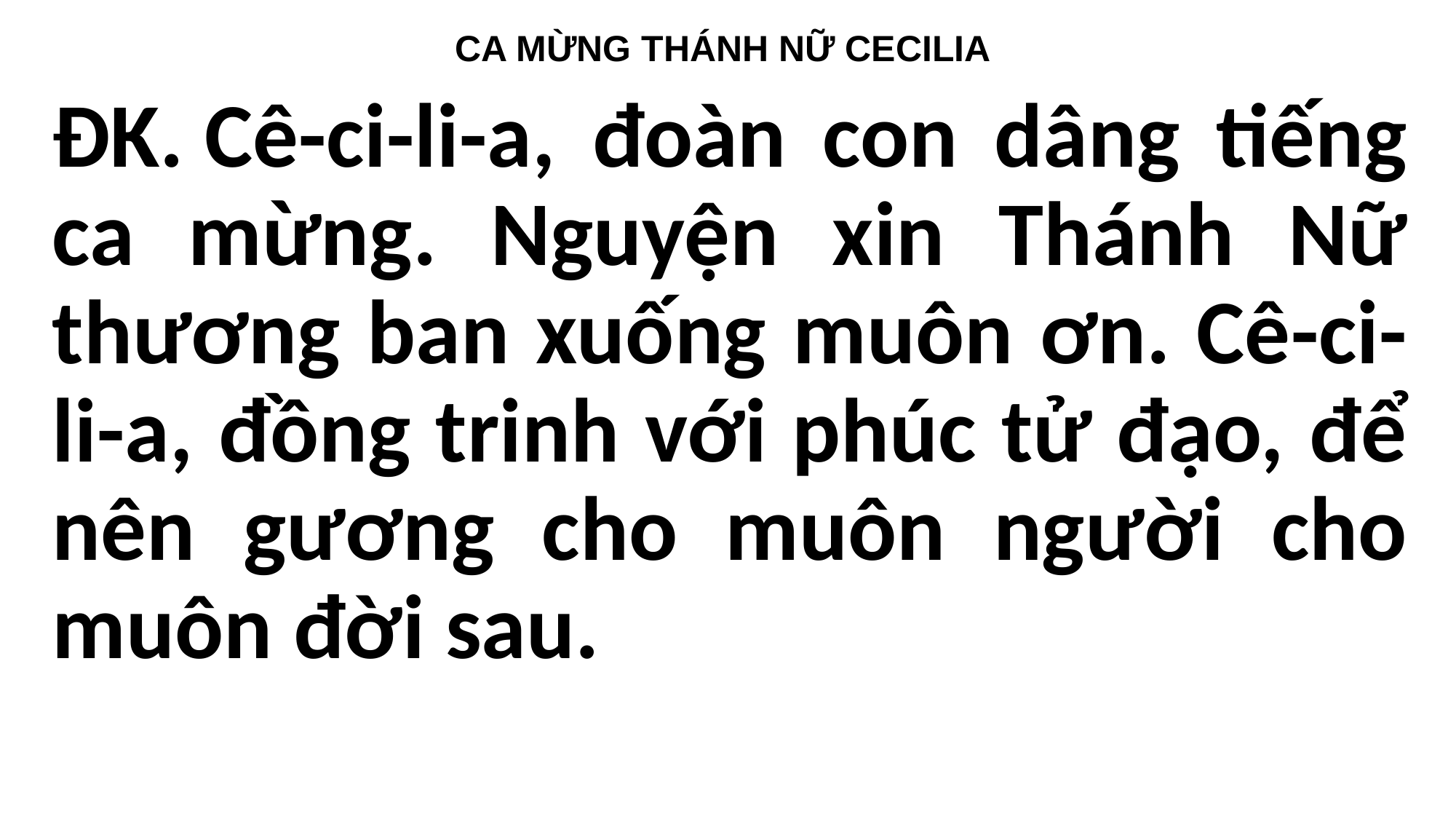

# CA MỪNG THÁNH NỮ CECILIA
ĐK. Cê-ci-li-a, đoàn con dâng tiếng ca mừng. Nguyện xin Thánh Nữ thương ban xuống muôn ơn. Cê-ci-li-a, đồng trinh với phúc tử đạo, để nên gương cho muôn người cho muôn đời sau.